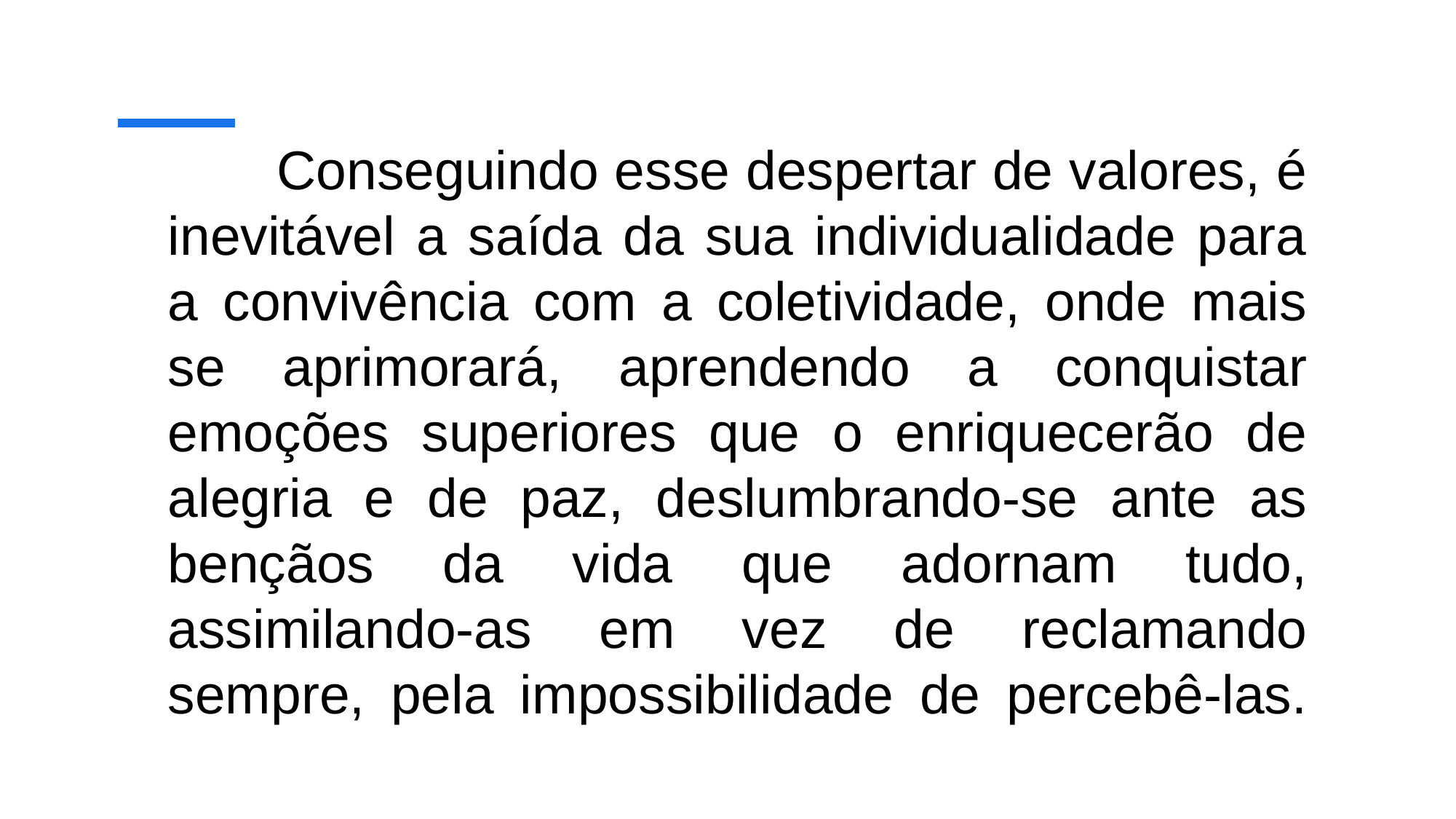

# Conseguindo esse despertar de valores, é inevitável a saída da sua individualidade para a convivência com a coletividade, onde mais se aprimorará, aprendendo a conquistar emoções superiores que o enriquecerão de alegria e de paz, deslumbrando-se ante as bençãos da vida que adornam tudo, assimilando-as em vez de reclamando sempre, pela impossibilidade de percebê-las.